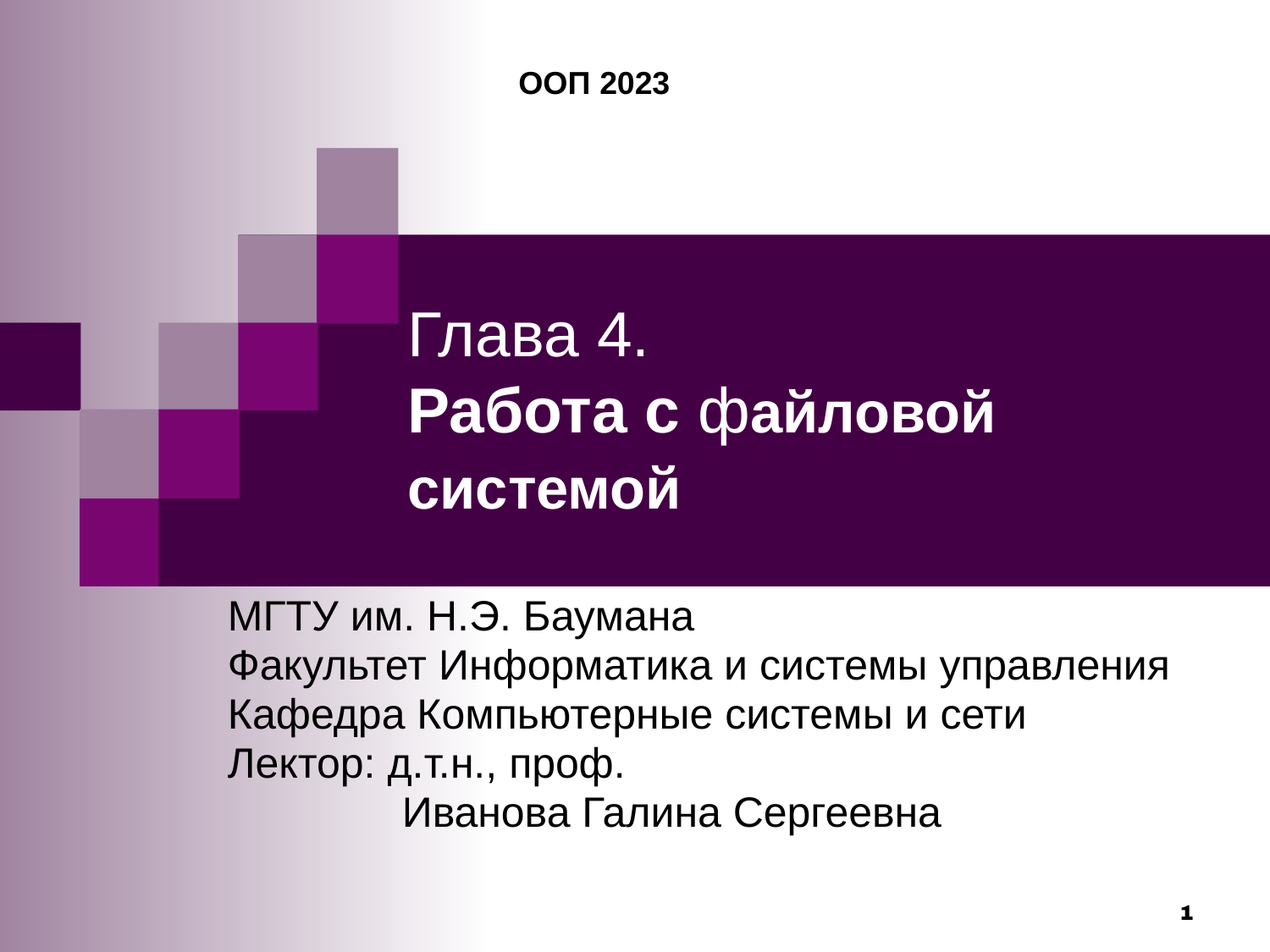

ООП 2023
# Глава 4. Работа с файловой системой
МГТУ им. Н.Э. Баумана
Факультет Информатика и системы управления
Кафедра Компьютерные системы и сети
Лектор: д.т.н., проф.
	    Иванова Галина Сергеевна
1